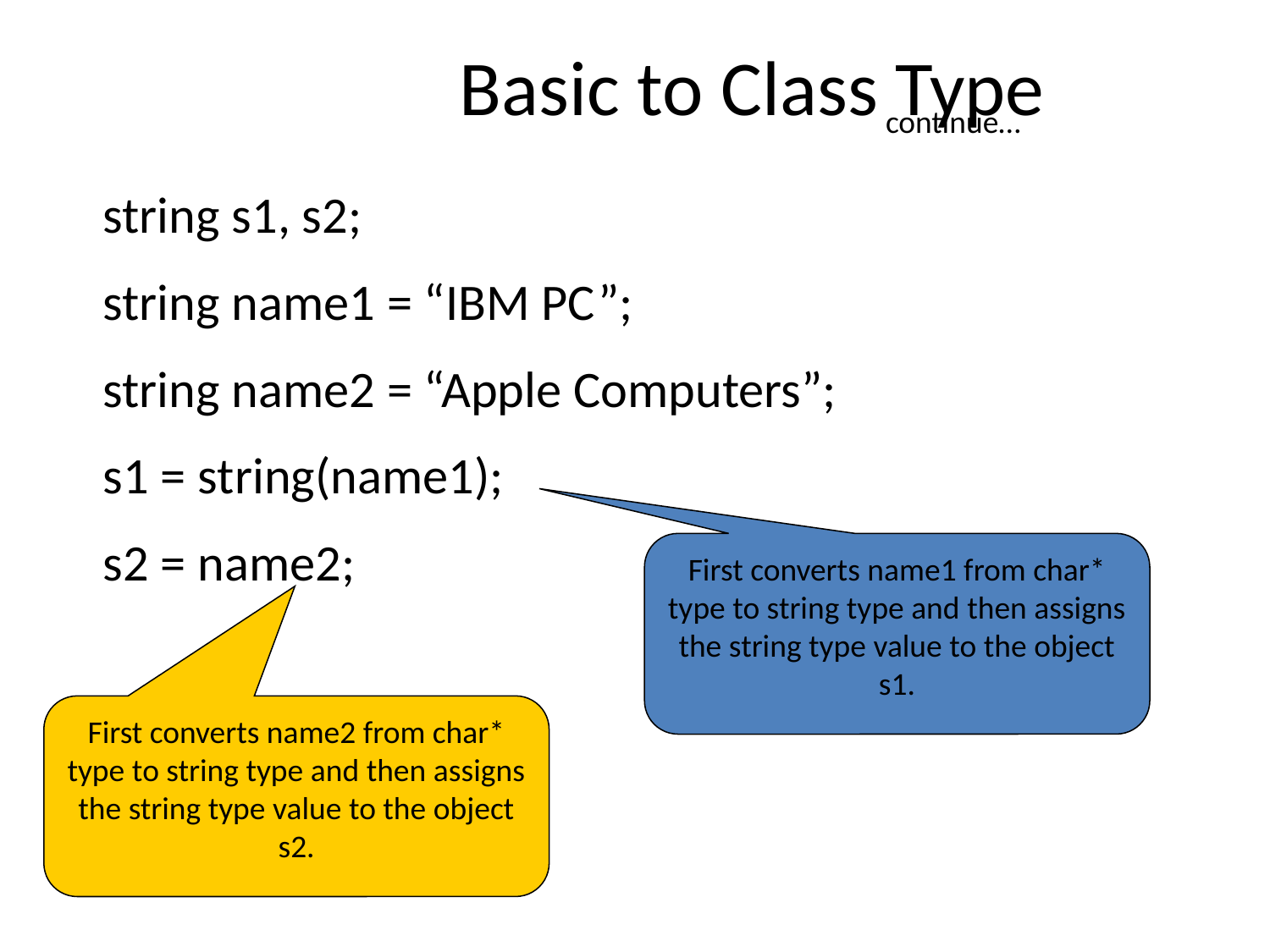

# Basic to Class Type
continue…
string s1, s2;
string name1 = “IBM PC”;
string name2 = “Apple Computers”;
s1 = string(name1);
s2 = name2;
First converts name1 from char* type to string type and then assigns the string type value to the object s1.
First converts name2 from char* type to string type and then assigns the string type value to the object s2.